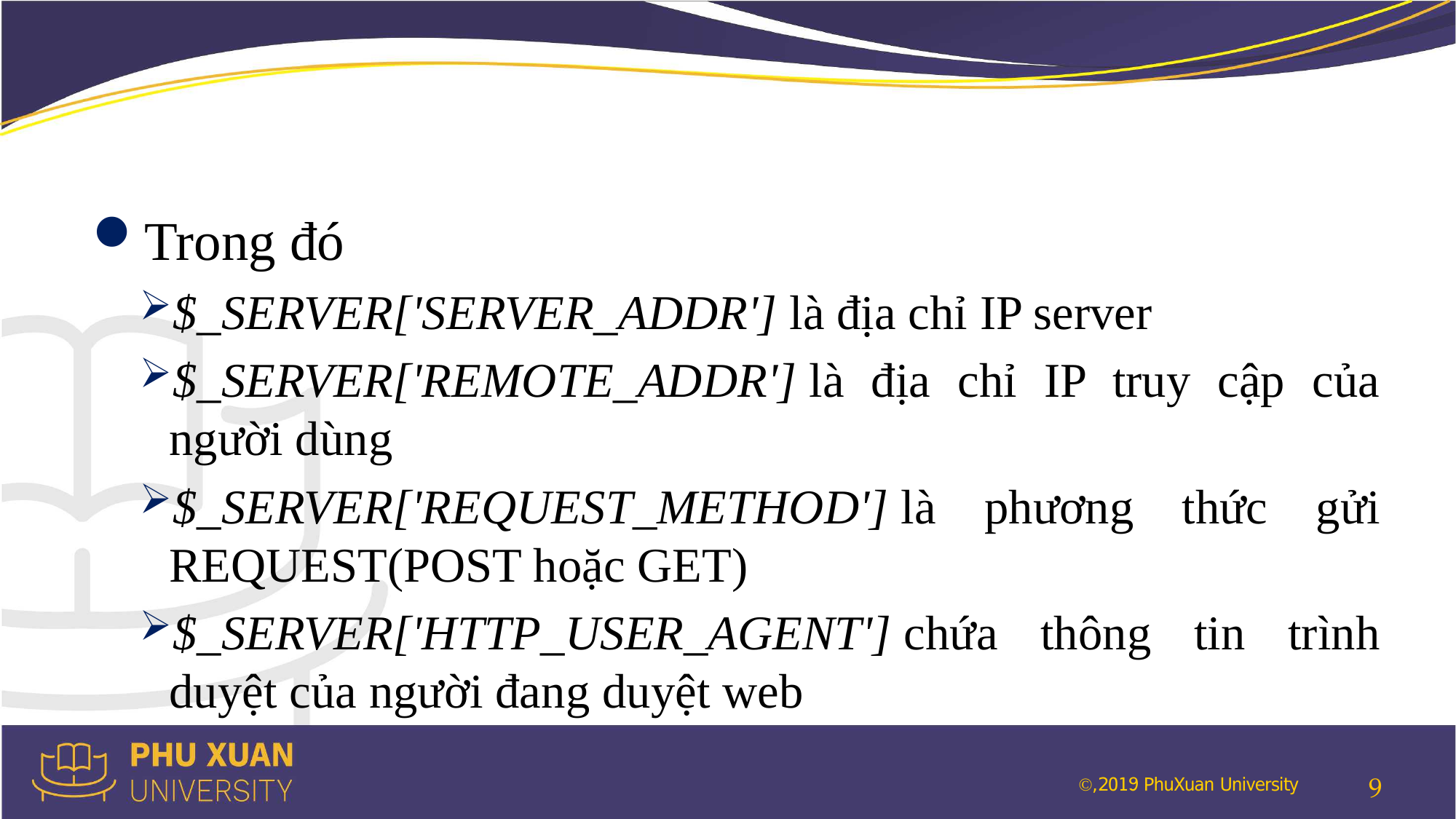

#
Trong đó
$_SERVER['SERVER_ADDR'] là địa chỉ IP server
$_SERVER['REMOTE_ADDR'] là địa chỉ IP truy cập của người dùng
$_SERVER['REQUEST_METHOD'] là phương thức gửi REQUEST(POST hoặc GET)
$_SERVER['HTTP_USER_AGENT'] chứa thông tin trình duyệt của người đang duyệt web

9